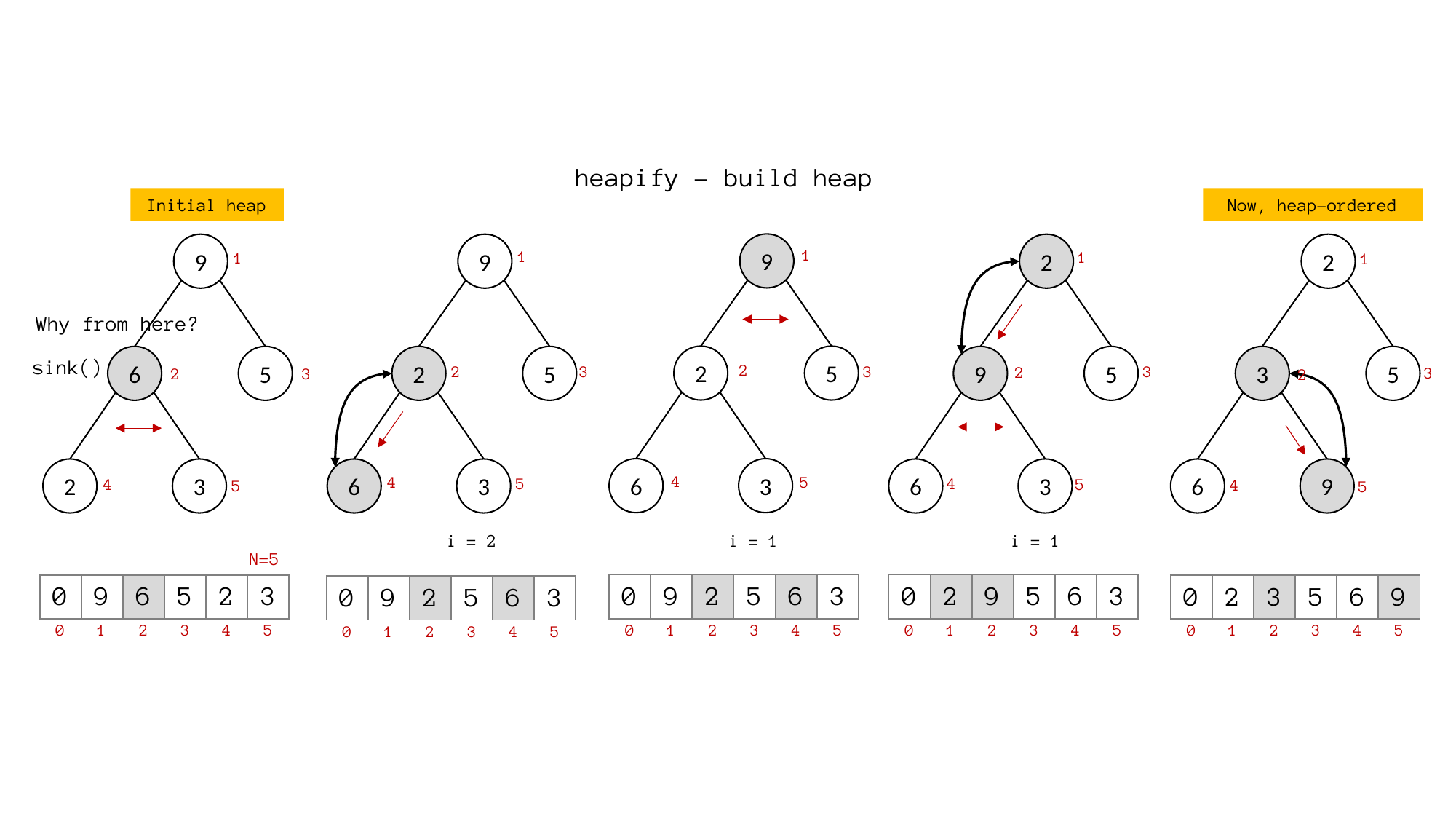

heapify – build heap
Initial heap
Now, heap-ordered
9
9
9
2
2
| 1 |
| --- |
| 1 |
| --- |
| 1 |
| --- |
| 1 |
| --- |
| 1 |
| --- |
Why from here?
2
5
6
5
2
5
9
5
3
5
sink()
| 2 |
| --- |
| 3 |
| --- |
| 3 |
| --- |
| 3 |
| --- |
| 2 |
| --- |
| 2 |
| --- |
| 3 |
| --- |
| 2 |
| --- |
| 3 |
| --- |
| 2 |
| --- |
6
3
2
3
6
3
6
3
6
9
| 4 |
| --- |
| 5 |
| --- |
| 4 |
| --- |
| 4 |
| --- |
| 5 |
| --- |
| 4 |
| --- |
| 5 |
| --- |
| 4 |
| --- |
| 5 |
| --- |
| 5 |
| --- |
i = 1
i = 2
i = 1
N=5
| 0 | 9 | 2 | 5 | 6 | 3 |
| --- | --- | --- | --- | --- | --- |
| 0 | 2 | 9 | 5 | 6 | 3 |
| --- | --- | --- | --- | --- | --- |
| 0 | 9 | 6 | 5 | 2 | 3 |
| --- | --- | --- | --- | --- | --- |
| 0 | 2 | 3 | 5 | 6 | 9 |
| --- | --- | --- | --- | --- | --- |
| 0 | 9 | 2 | 5 | 6 | 3 |
| --- | --- | --- | --- | --- | --- |
| 0 | 1 | 2 | 3 | 4 | 5 |
| --- | --- | --- | --- | --- | --- |
| 0 | 1 | 2 | 3 | 4 | 5 |
| --- | --- | --- | --- | --- | --- |
| 0 | 1 | 2 | 3 | 4 | 5 |
| --- | --- | --- | --- | --- | --- |
| 0 | 1 | 2 | 3 | 4 | 5 |
| --- | --- | --- | --- | --- | --- |
| 0 | 1 | 2 | 3 | 4 | 5 |
| --- | --- | --- | --- | --- | --- |